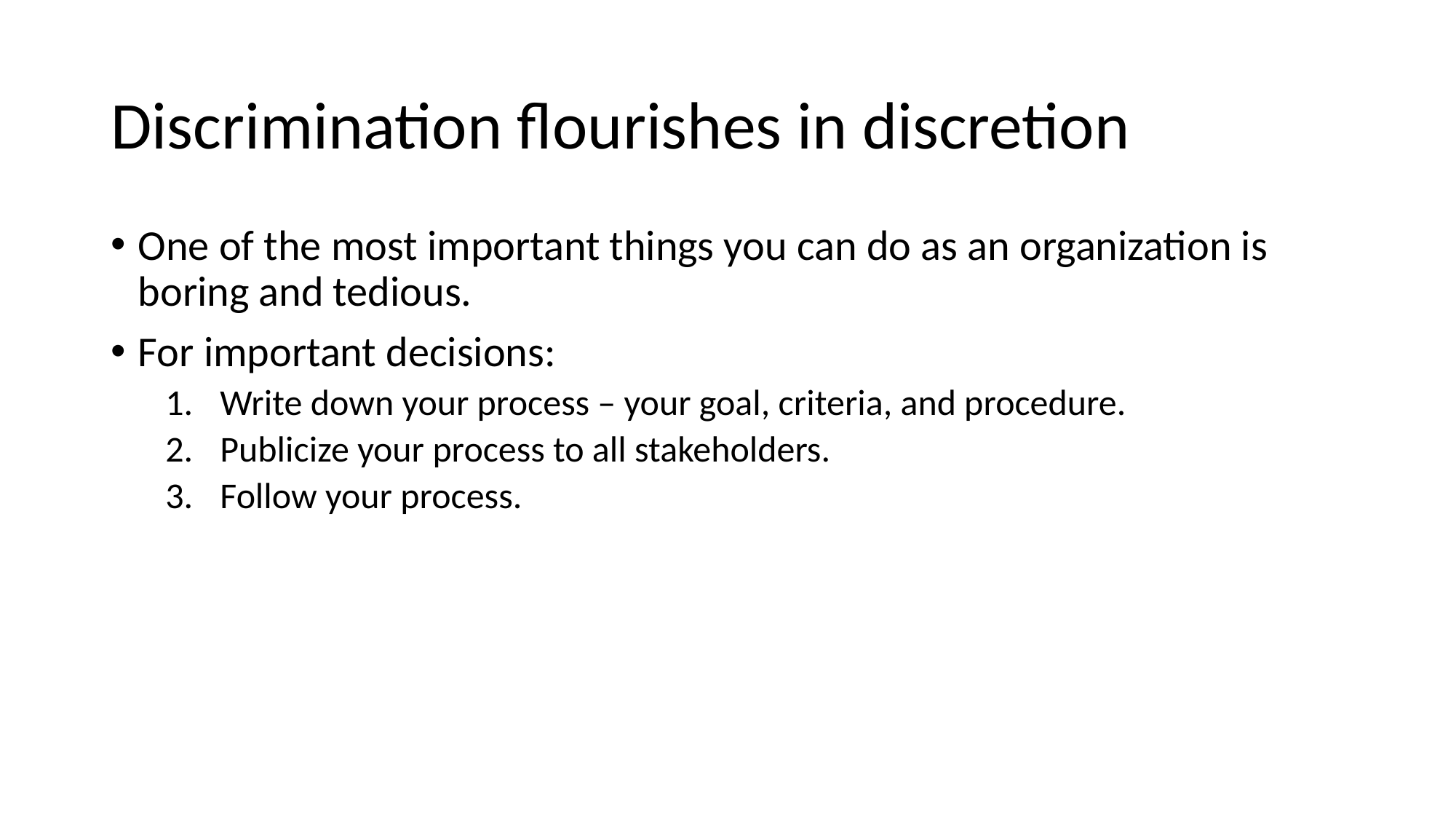

# Discrimination flourishes in discretion
One of the most important things you can do as an organization is boring and tedious.
For important decisions:
Write down your process – your goal, criteria, and procedure.
Publicize your process to all stakeholders.
Follow your process.